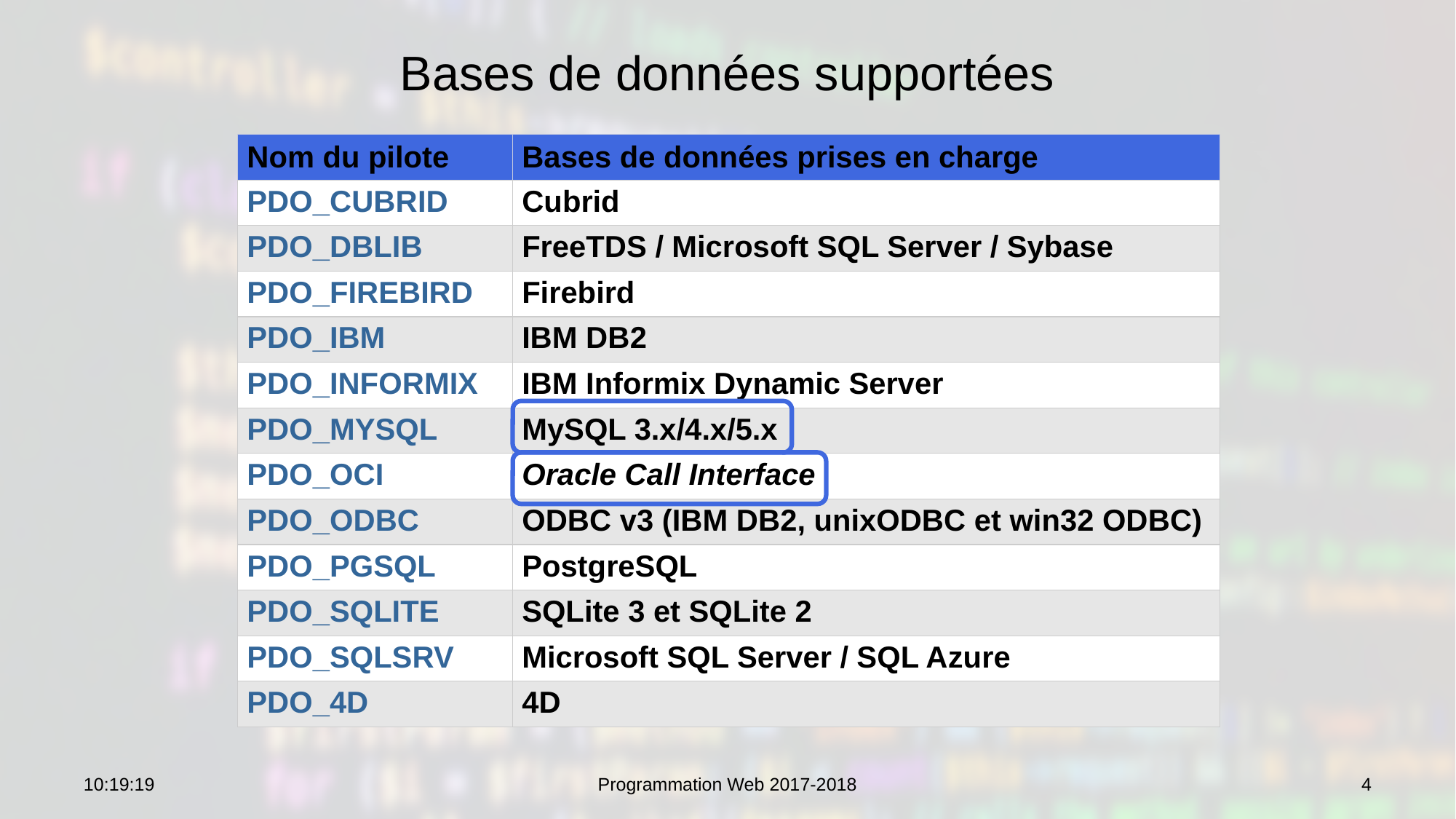

# Bases de données supportées
| Nom du pilote | Bases de données prises en charge |
| --- | --- |
| PDO\_CUBRID | Cubrid |
| PDO\_DBLIB | FreeTDS / Microsoft SQL Server / Sybase |
| PDO\_FIREBIRD | Firebird |
| PDO\_IBM | IBM DB2 |
| PDO\_INFORMIX | IBM Informix Dynamic Server |
| PDO\_MYSQL | MySQL 3.x/4.x/5.x |
| PDO\_OCI | Oracle Call Interface |
| PDO\_ODBC | ODBC v3 (IBM DB2, unixODBC et win32 ODBC) |
| PDO\_PGSQL | PostgreSQL |
| PDO\_SQLITE | SQLite 3 et SQLite 2 |
| PDO\_SQLSRV | Microsoft SQL Server / SQL Azure |
| PDO\_4D | 4D |

10:19:19
Programmation Web 2017-2018
4